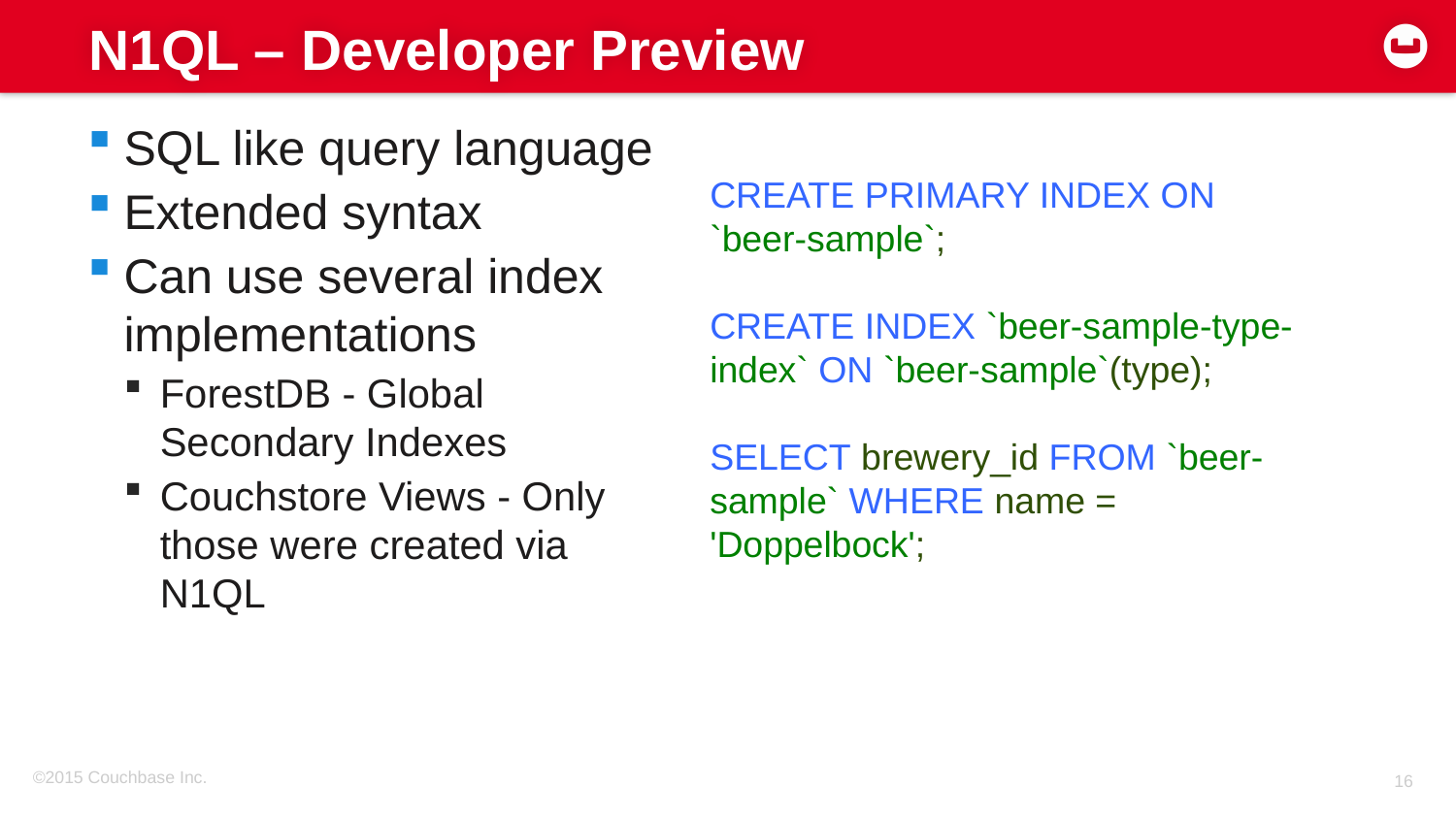

# N1QL – Developer Preview
SQL like query language
Extended syntax
Can use several index implementations
ForestDB - Global Secondary Indexes
Couchstore Views - Only those were created via N1QL
CREATE PRIMARY INDEX ON `beer-sample`;

CREATE INDEX `beer-sample-type-index` ON `beer-sample`(type);

SELECT brewery_id FROM `beer-sample` WHERE name = 'Doppelbock';